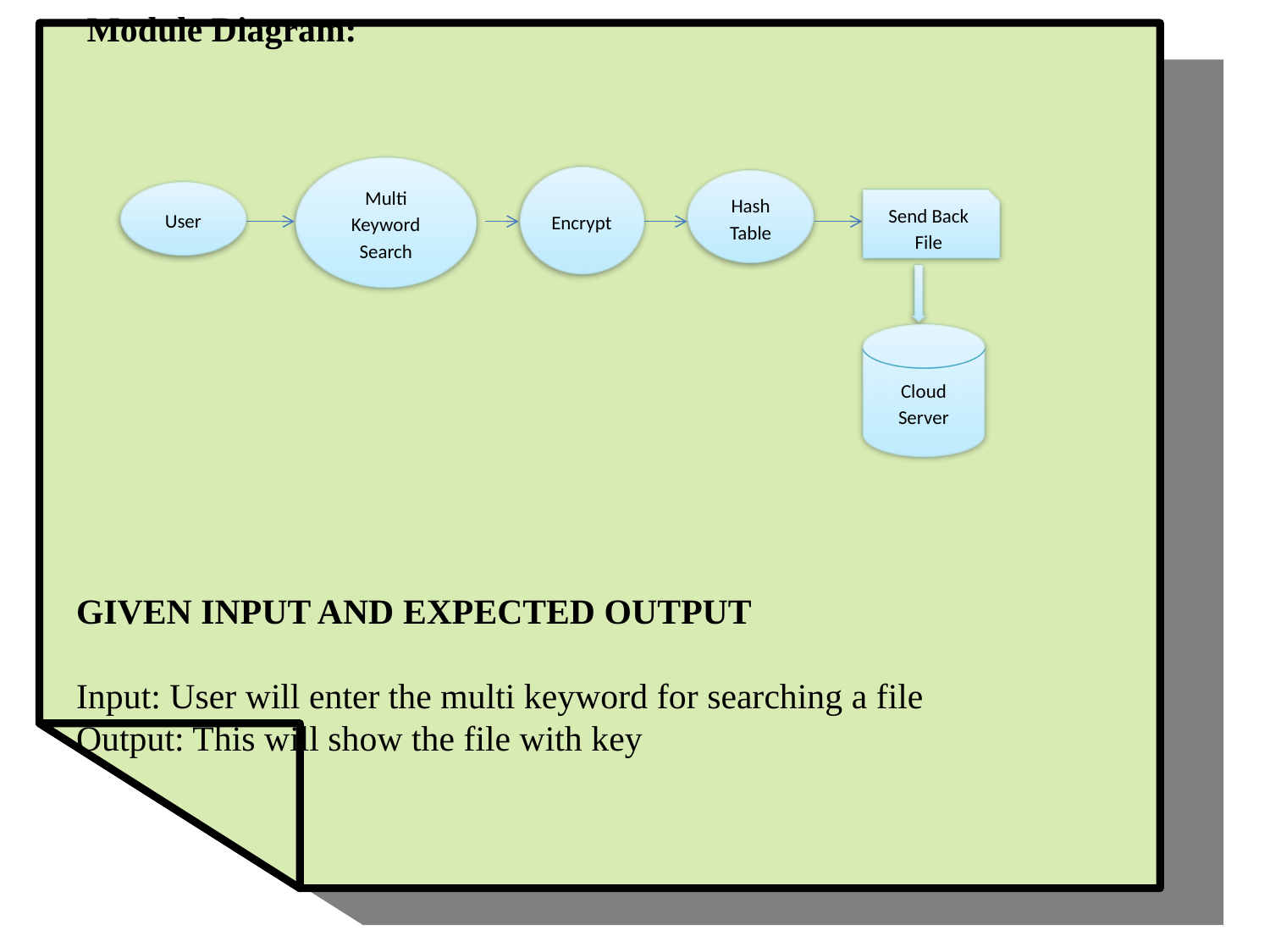

Module Diagram:
Multi Keyword Search
Encrypt
Hash Table
User
Send Back File

Cloud Server
GIVEN INPUT AND EXPECTED OUTPUT

Input: User will enter the multi keyword for searching a file
Output: This will show the file with key